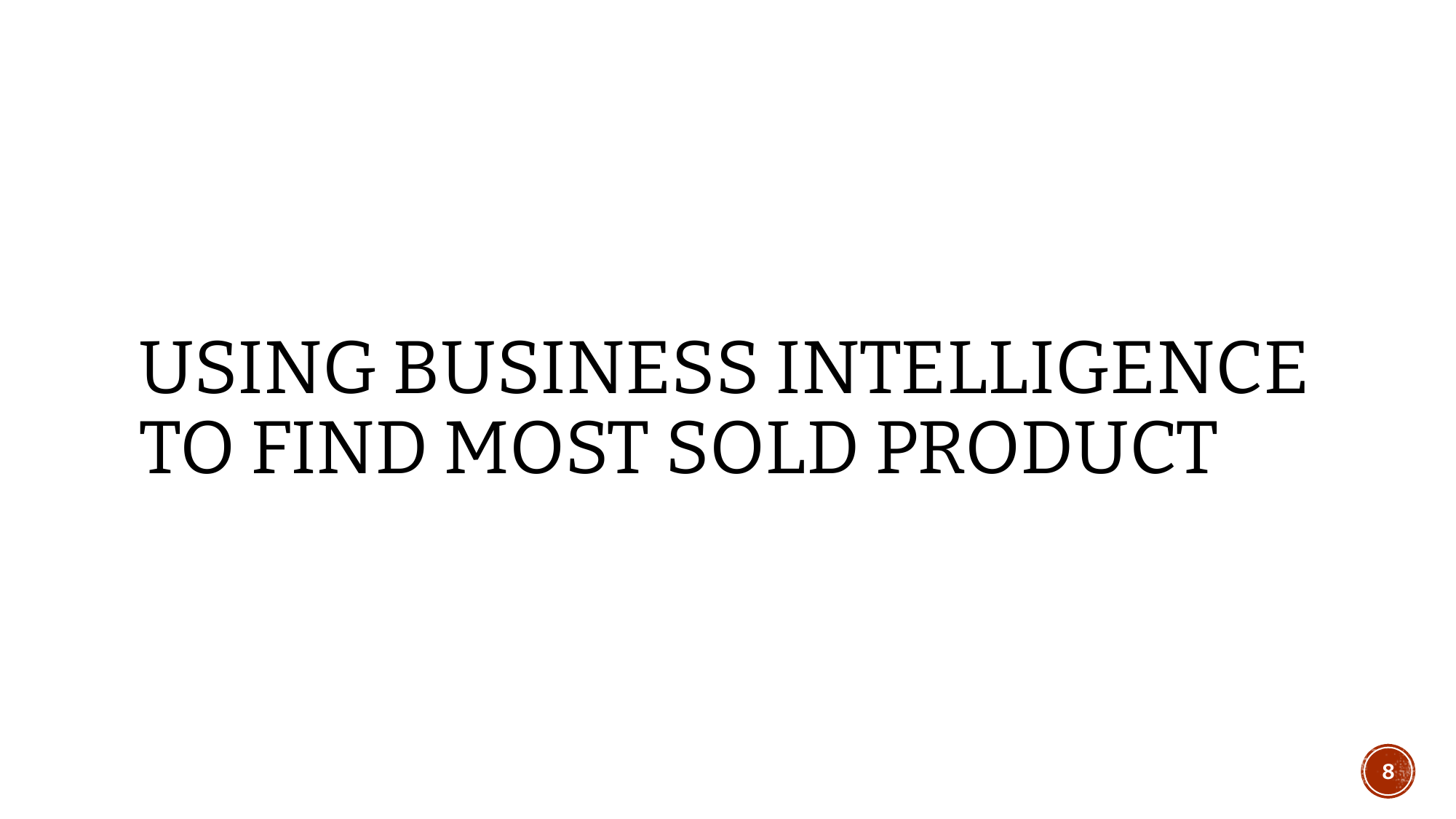

# Using business intelligence to find most sold product
8